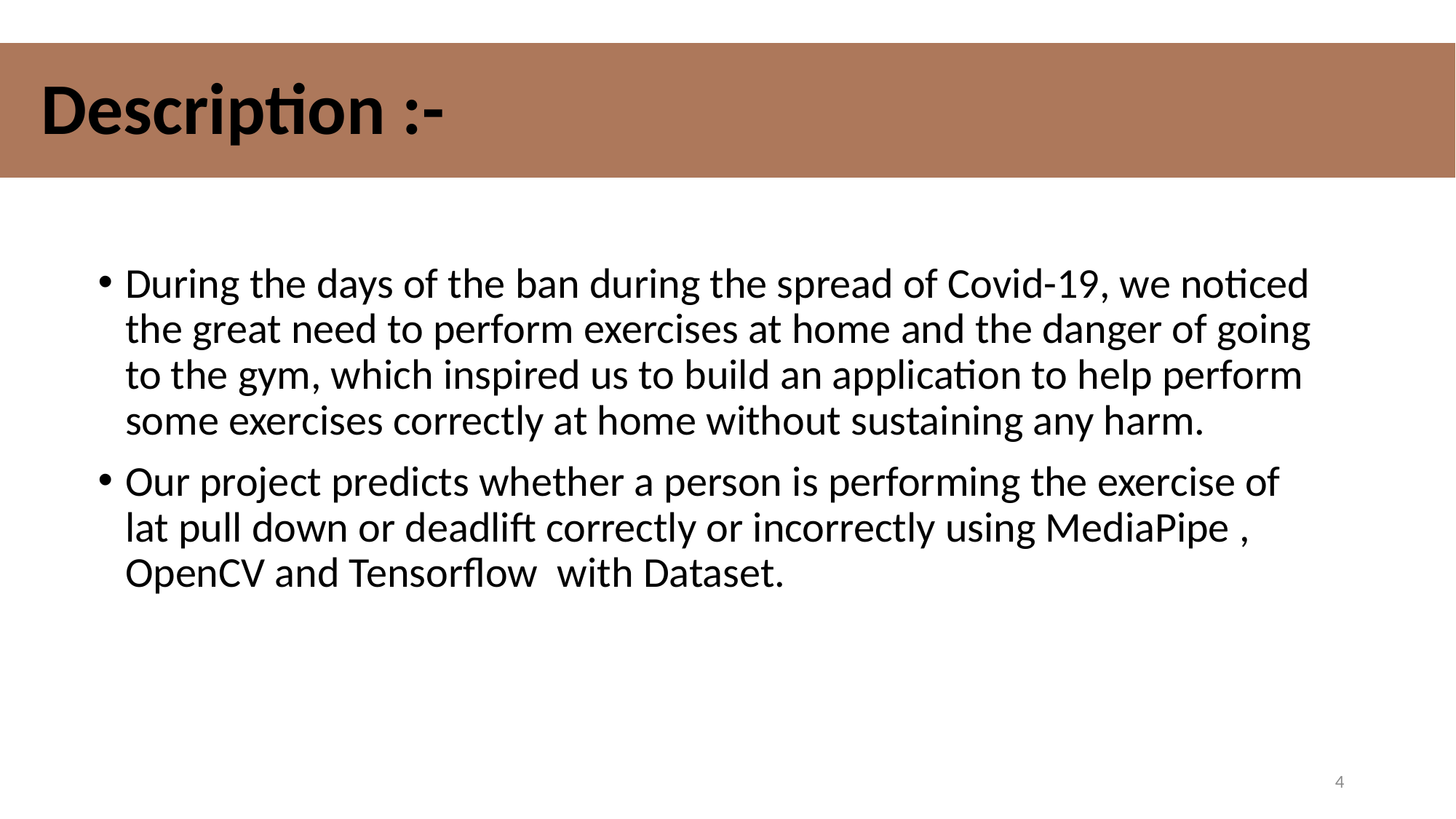

# Description :-
During the days of the ban during the spread of Covid-19, we noticed the great need to perform exercises at home and the danger of going to the gym, which inspired us to build an application to help perform some exercises correctly at home without sustaining any harm.
Our project predicts whether a person is performing the exercise of lat pull down or deadlift correctly or incorrectly using MediaPipe , OpenCV and Tensorflow  with Dataset.
4